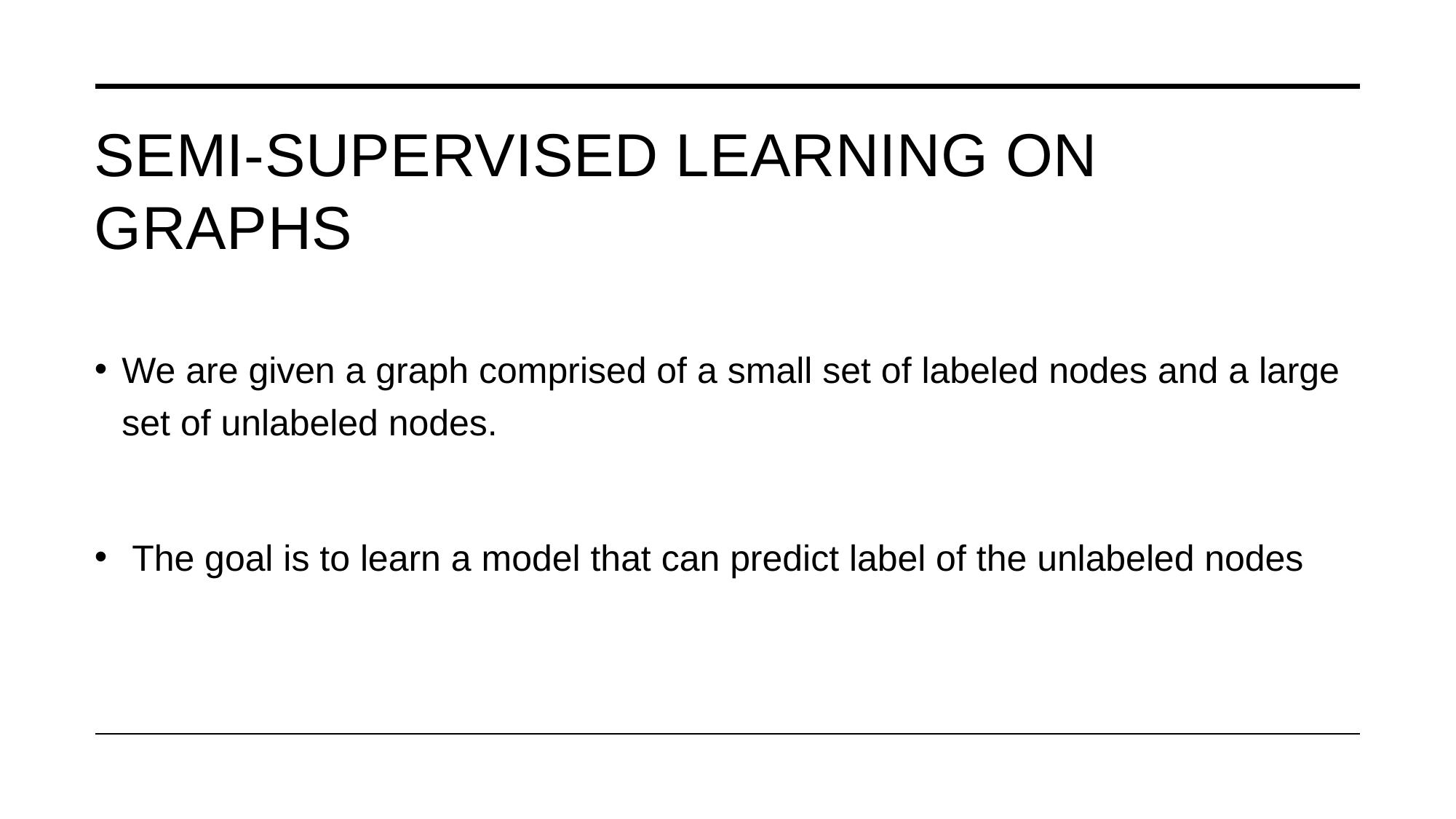

# Semi-supervised learning on graphs

We are given a graph comprised of a small set of labeled nodes and a large set of unlabeled nodes.

 The goal is to learn a model that can predict label of the unlabeled nodes